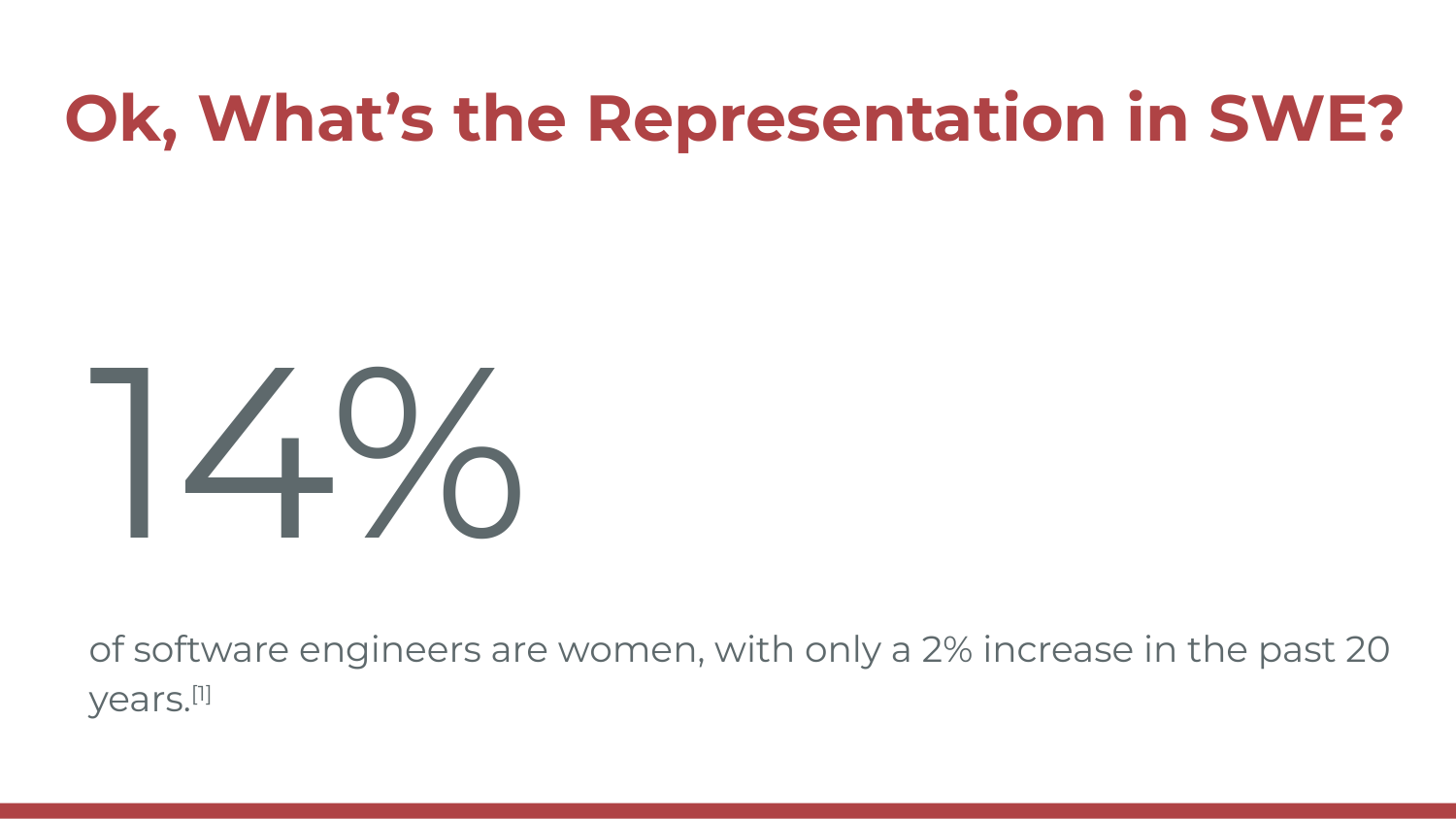

# Ok, What’s the Representation in SWE?
14%
of software engineers are women, with only a 2% increase in the past 20 years.[1]